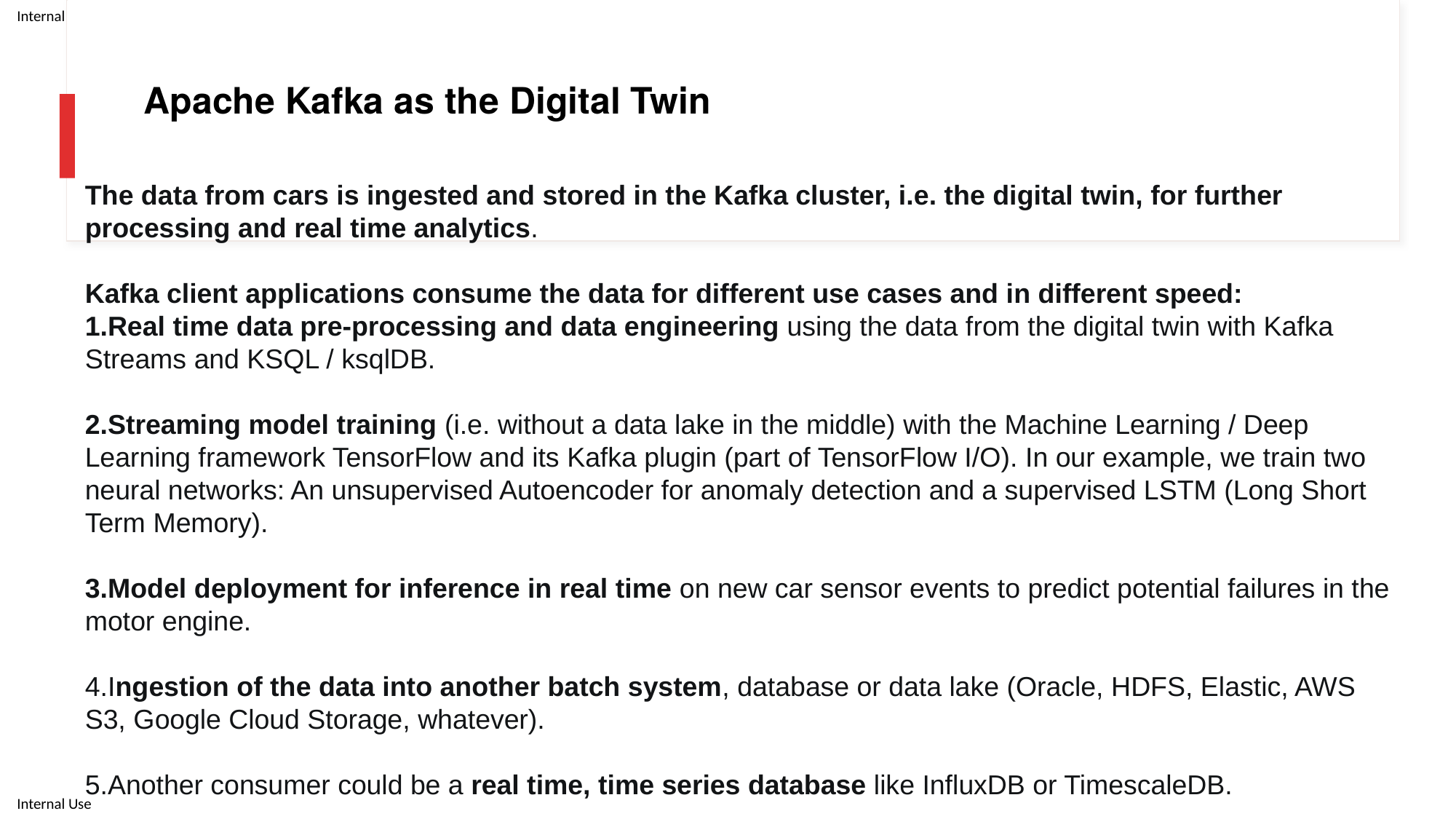

# Apache Kafka as the Digital Twin
The data from cars is ingested and stored in the Kafka cluster, i.e. the digital twin, for further processing and real time analytics.

Kafka client applications consume the data for different use cases and in different speed:
Real time data pre-processing and data engineering using the data from the digital twin with Kafka Streams and KSQL / ksqlDB.

Streaming model training (i.e. without a data lake in the middle) with the Machine Learning / Deep Learning framework TensorFlow and its Kafka plugin (part of TensorFlow I/O). In our example, we train two neural networks: An unsupervised Autoencoder for anomaly detection and a supervised LSTM (Long Short Term Memory).

Model deployment for inference in real time on new car sensor events to predict potential failures in the motor engine.

Ingestion of the data into another batch system, database or data lake (Oracle, HDFS, Elastic, AWS S3, Google Cloud Storage, whatever).

Another consumer could be a real time, time series database like InfluxDB or TimescaleDB.